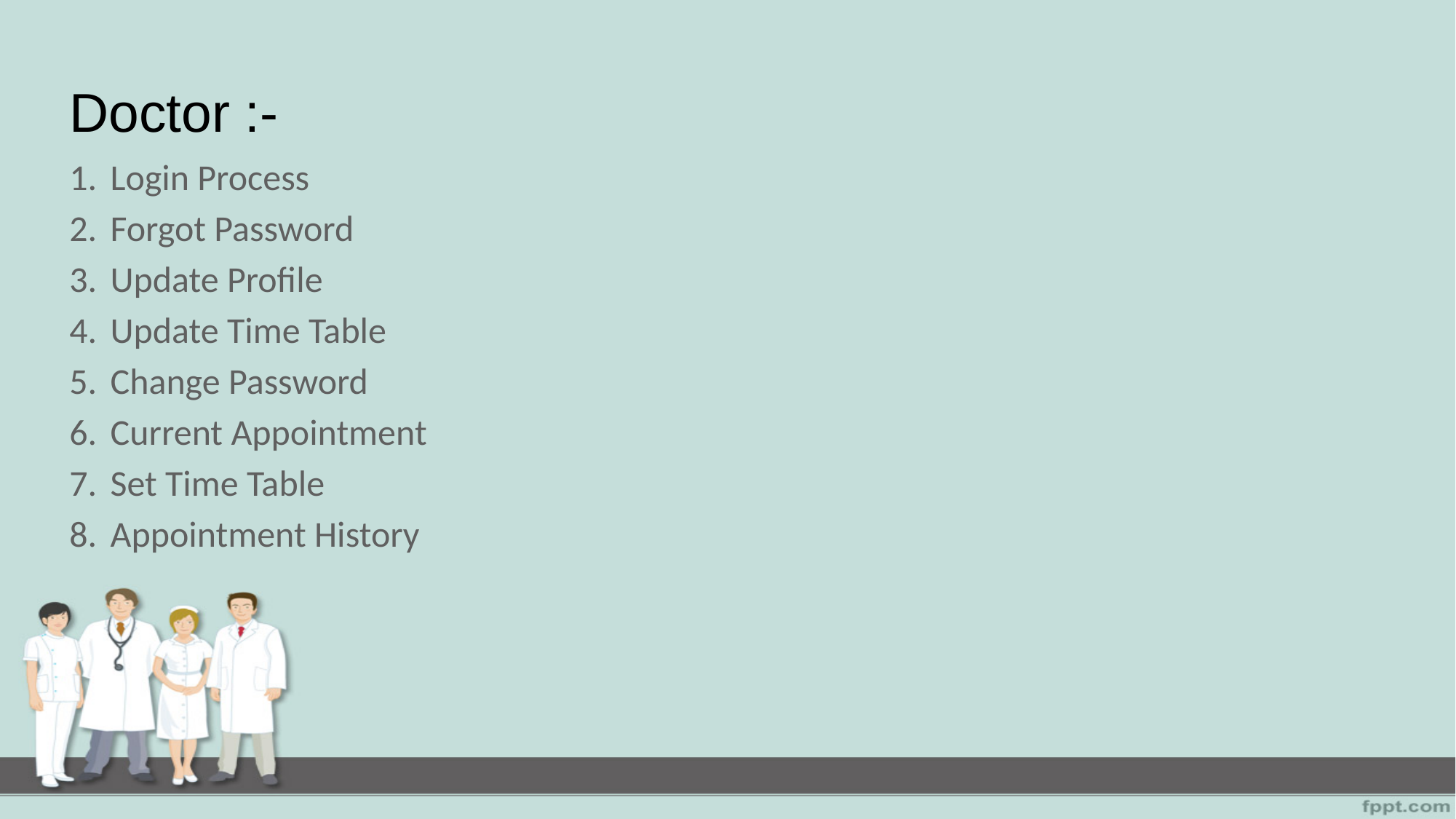

# Doctor :-
Login Process
Forgot Password
Update Profile
Update Time Table
Change Password
Current Appointment
Set Time Table
Appointment History